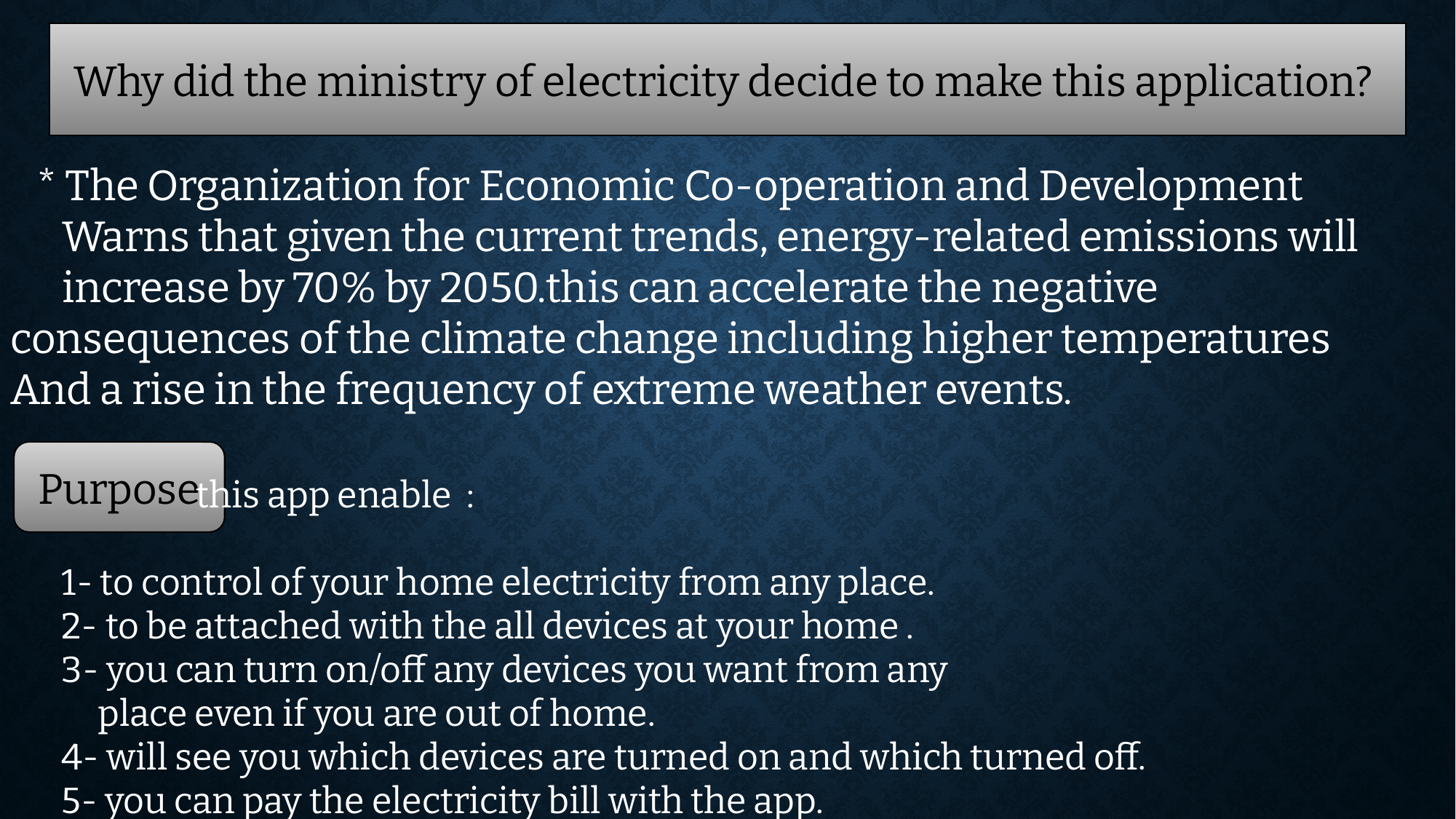

* The Organization for Economic Co-operation and Development
      Warns that given the current trends, energy-related emissions will
      increase by 70% by 2050.this can accelerate the negative        consequences of the climate change including higher temperatures
And a rise in the frequency of extreme weather events.
Why did the ministry of electricity decide to make this application?

                                  this app enable  :

       1- to control of your home electricity from any place.
       2- to be attached with the all devices at your home .
       3- you can turn on/off any devices you want from any
            place even if you are out of home.
       4- will see you which devices are turned on and which turned off.
       5- you can pay the electricity bill with the app.
Purpose